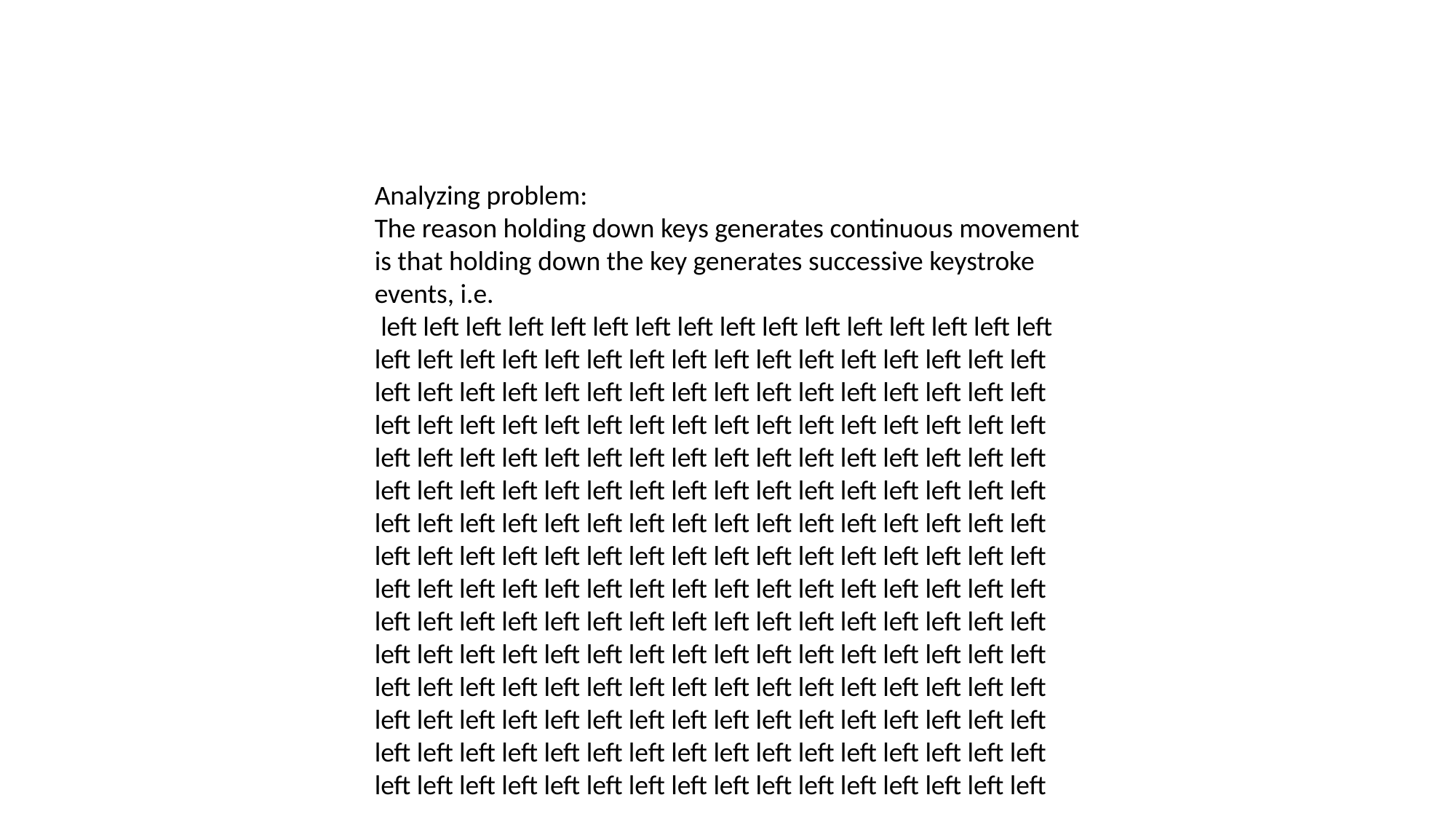

Analyzing problem:
The reason holding down keys generates continuous movement is that holding down the key generates successive keystroke events, i.e.
 left left left left left left left left left left left left left left left left left left left left left left left left left left left left left left left left left left left left left left left left left left left left left left left left left left left left left left left left left left left left left left left left left left left left left left left left left left left left left left left left left left left left left left left left left left left left left left left left left left left left left left left left left left left left left left left left left left left left left left left left left left left left left left left left left left left left left left left left left left left left left left left left left left left left left left left left left left left left left left left left left left left left left left left left left left left left left left left left left left left left left left left left left left left left left left left left left left left left left left left left left left left left left left left left left left left left left left left left left left left left left left left left left left left left left left left left left left left left left left left left